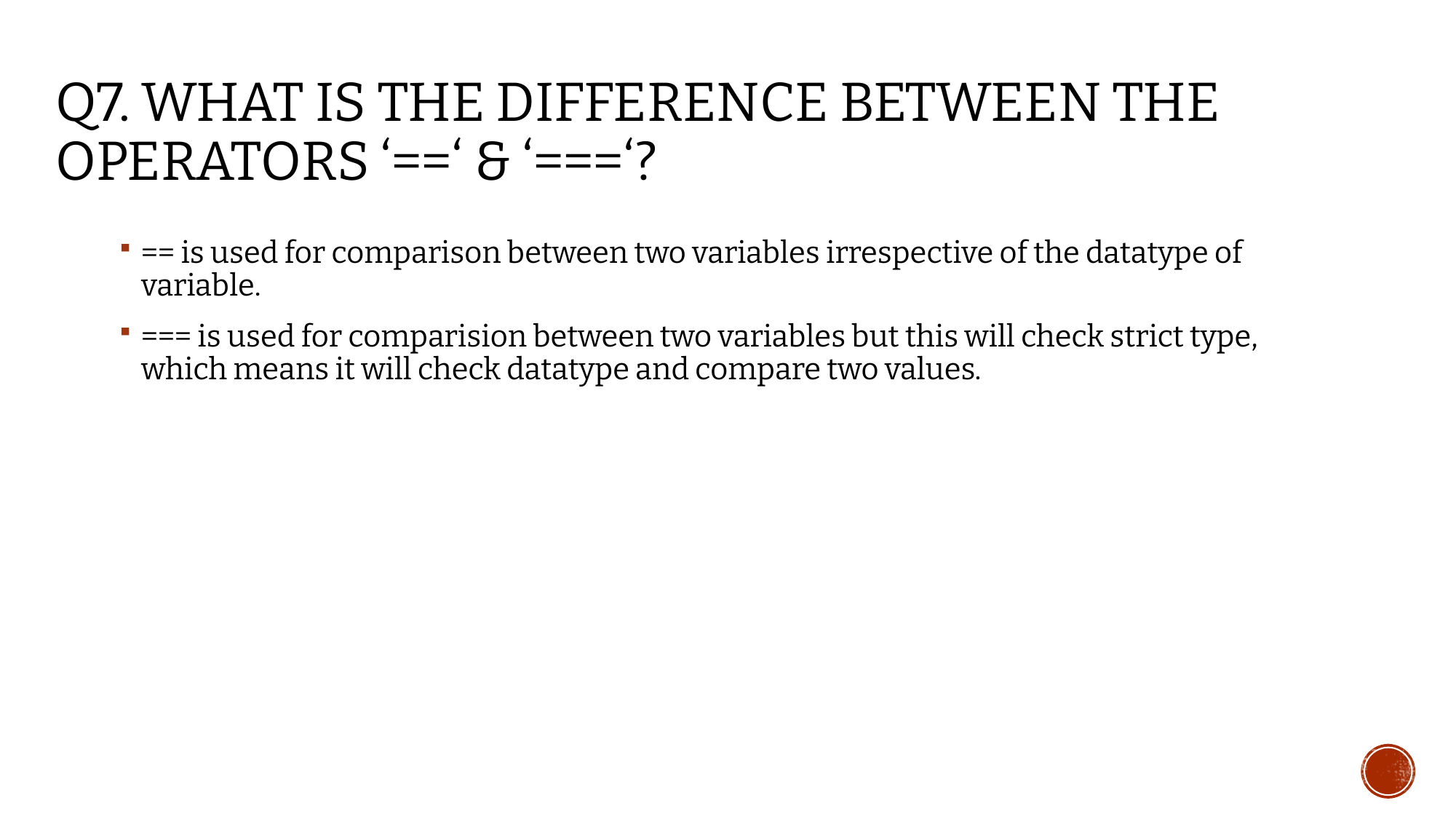

# Q7. What is the difference between the operators ‘==‘ & ‘===‘?
== is used for comparison between two variables irrespective of the datatype of variable.
=== is used for comparision between two variables but this will check strict type, which means it will check datatype and compare two values.